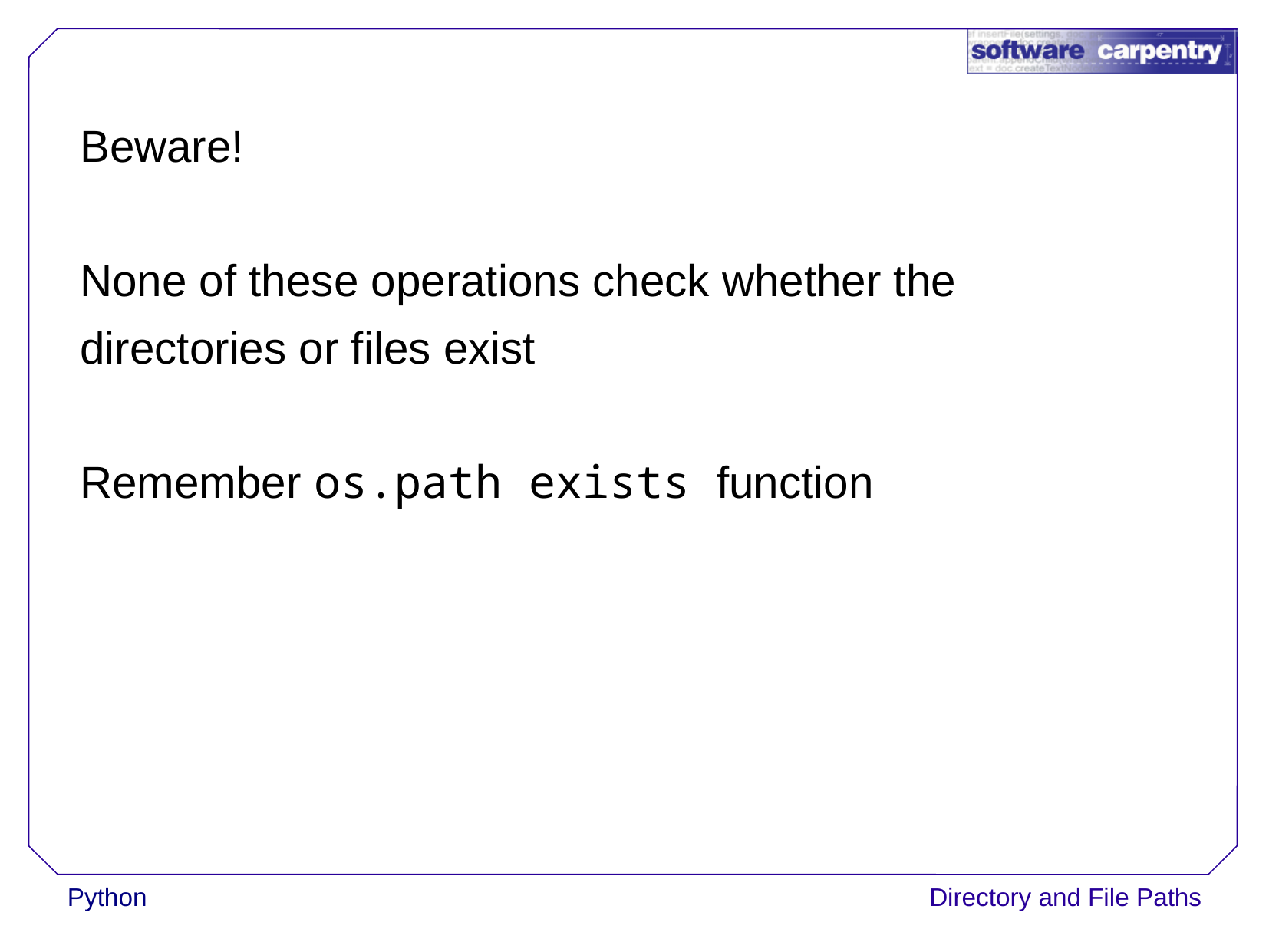

Beware!

None of these operations check whether the
directories or files exist

Remember os.path exists function